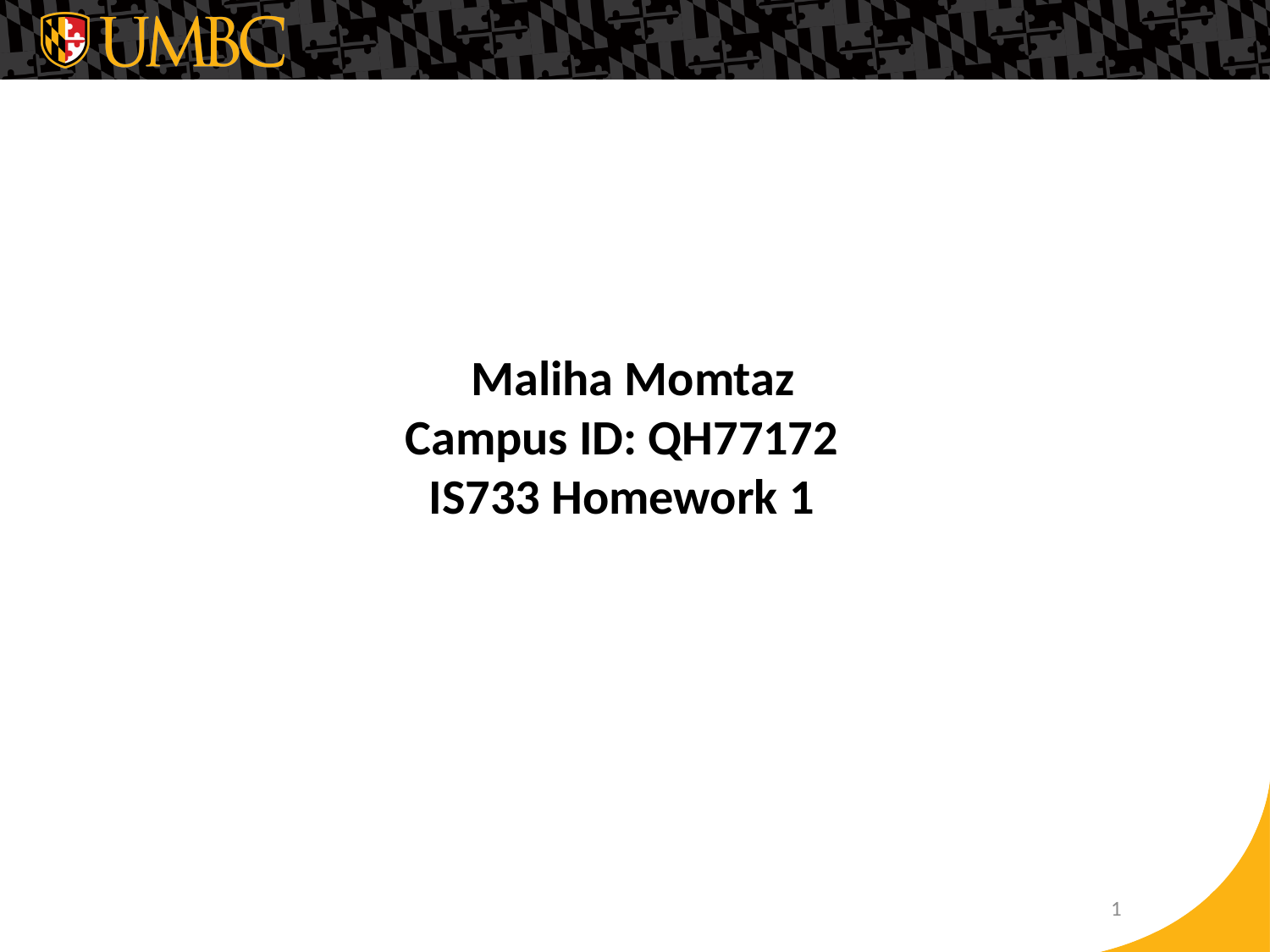

Maliha Momtaz
Campus ID: QH77172
IS733 Homework 1
1